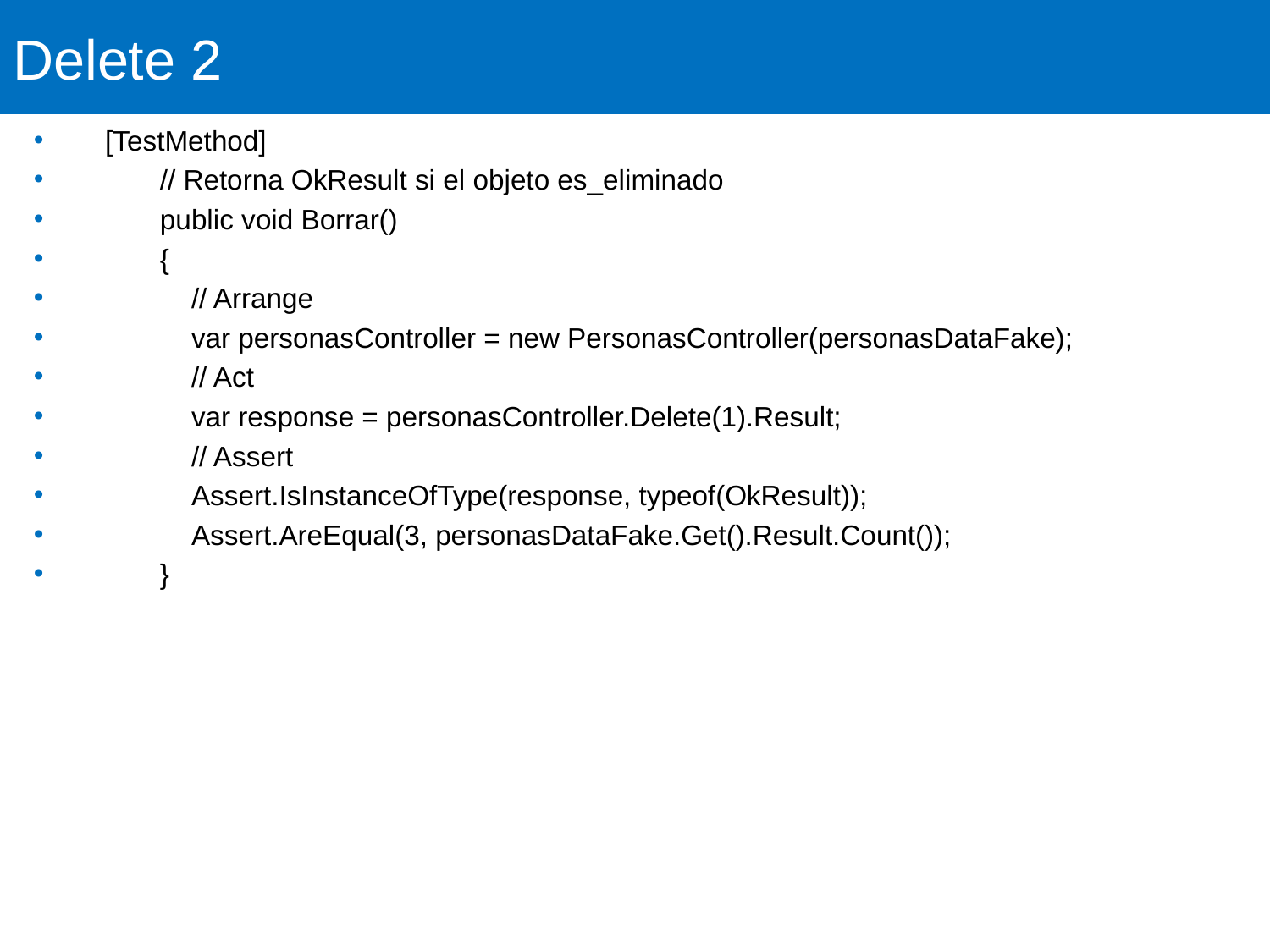

# Delete 2
 [TestMethod]
        // Retorna OkResult si el objeto es_eliminado
        public void Borrar()
        {
            // Arrange
            var personasController = new PersonasController(personasDataFake);
            // Act
            var response = personasController.Delete(1).Result;
            // Assert
            Assert.IsInstanceOfType(response, typeof(OkResult));
            Assert.AreEqual(3, personasDataFake.Get().Result.Count());
        }